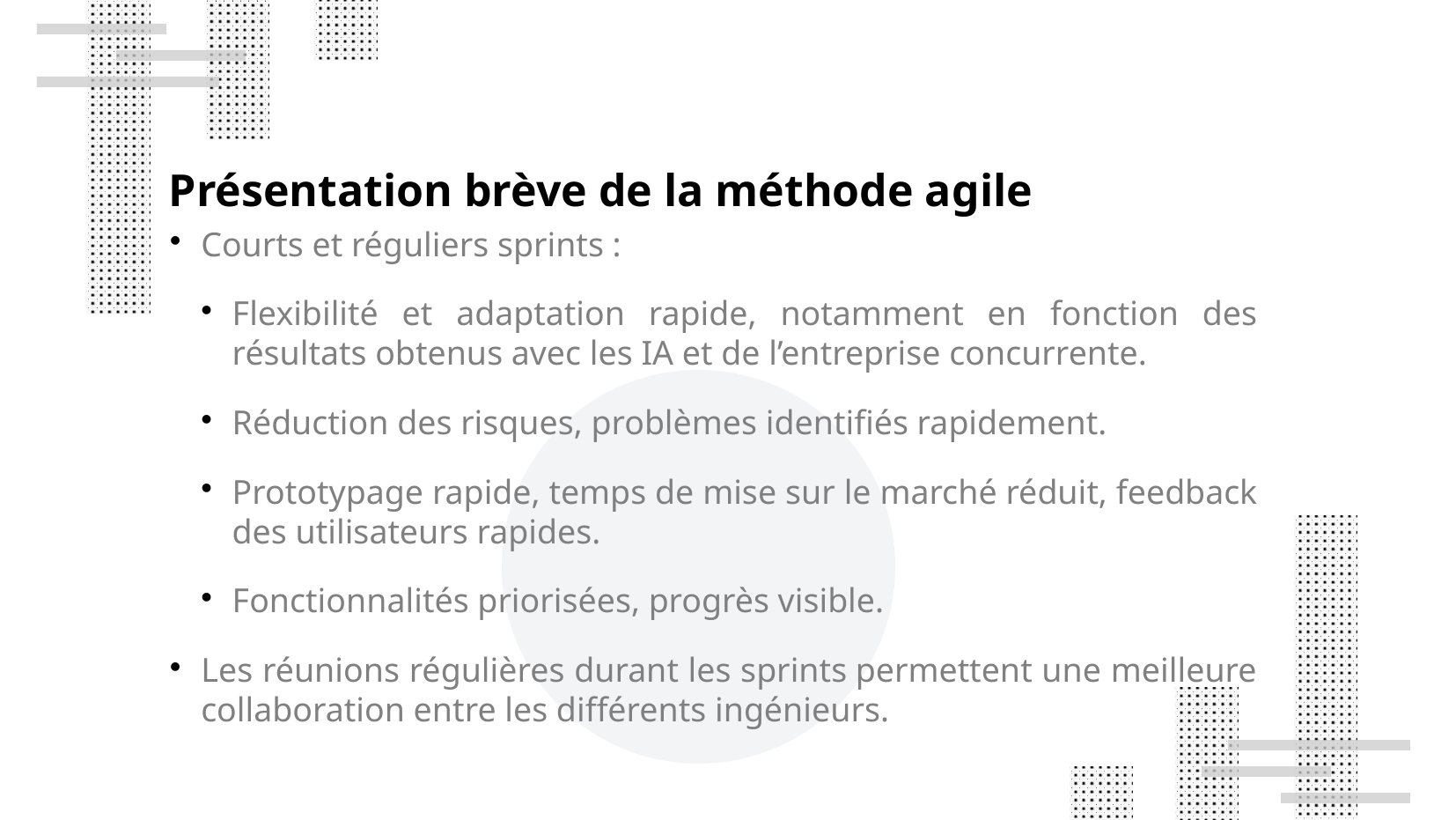

Présentation brève de la méthode agile
Courts et réguliers sprints :
Flexibilité et adaptation rapide, notamment en fonction des résultats obtenus avec les IA et de l’entreprise concurrente.
Réduction des risques, problèmes identifiés rapidement.
Prototypage rapide, temps de mise sur le marché réduit, feedback des utilisateurs rapides.
Fonctionnalités priorisées, progrès visible.
Les réunions régulières durant les sprints permettent une meilleure collaboration entre les différents ingénieurs.